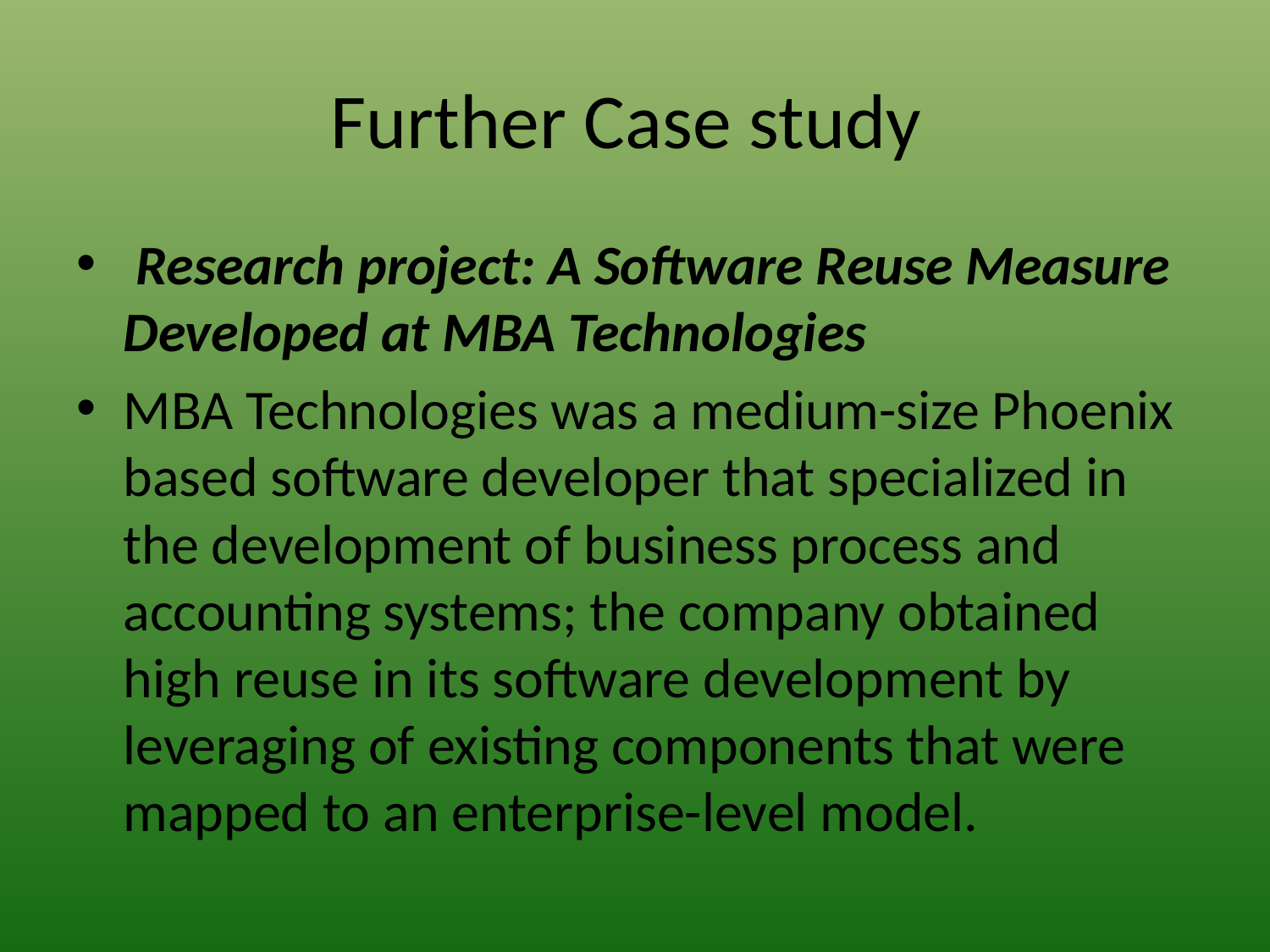

# Further Case study
 Research project: A Software Reuse Measure Developed at MBA Technologies
MBA Technologies was a medium-size Phoenix based software developer that specialized in the development of business process and accounting systems; the company obtained high reuse in its software development by leveraging of existing components that were mapped to an enterprise-level model.